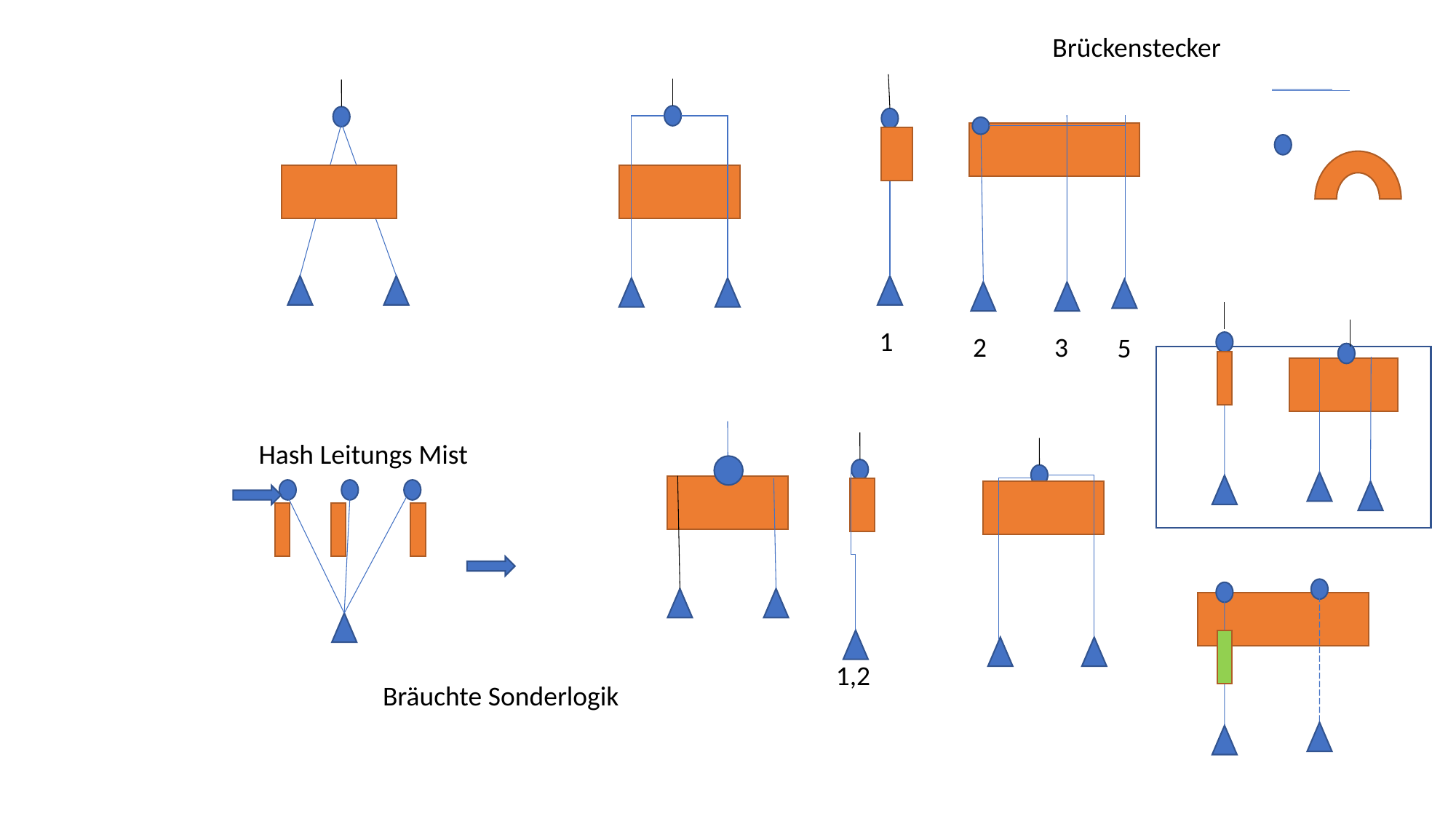

Brückenstecker

1
2
3
5

Hash Leitungs Mist

1,2
Bräuchte Sonderlogik